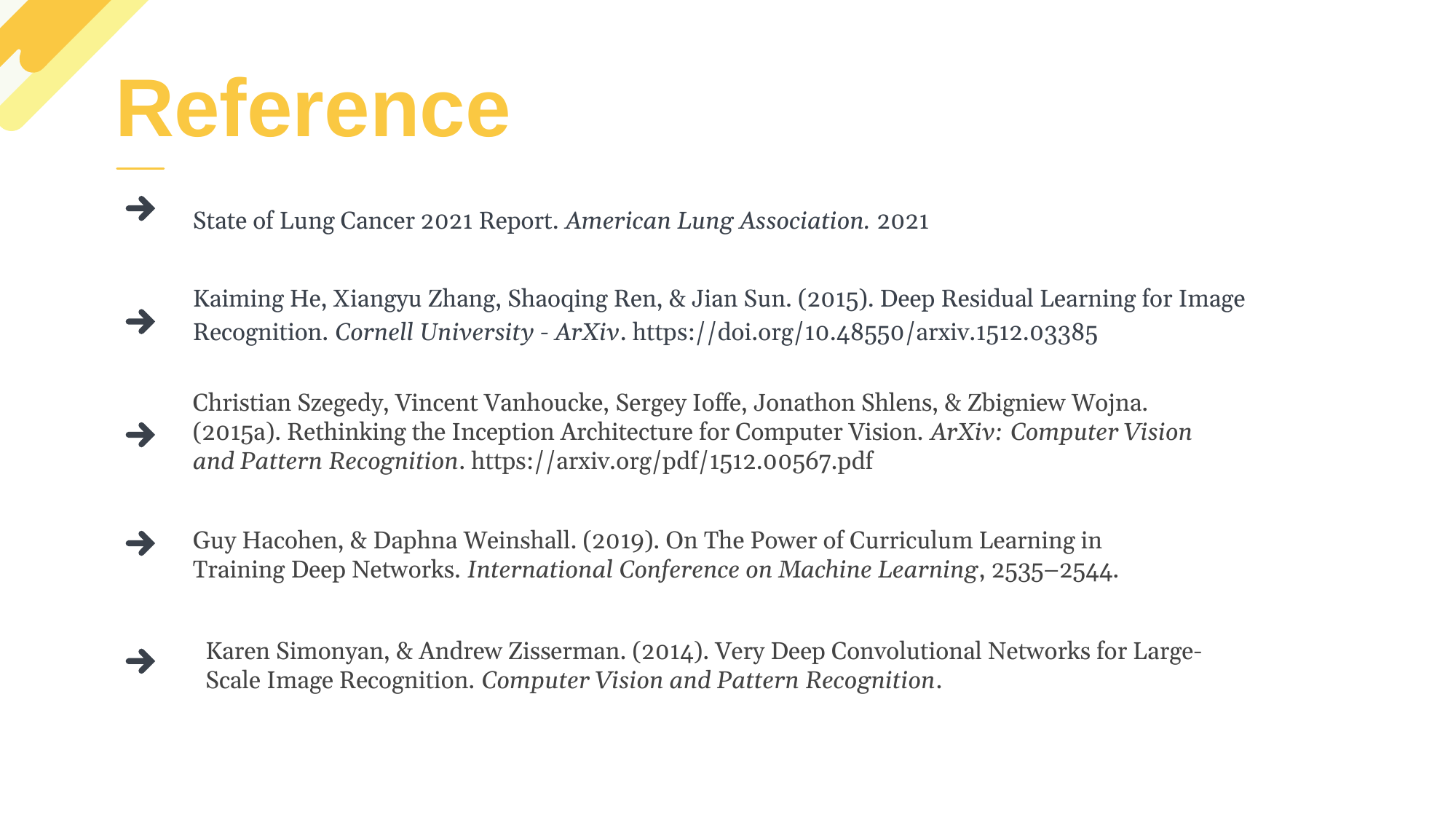

Reference
State of Lung Cancer 2021 Report. American Lung Association. 2021

Kaiming He, Xiangyu Zhang, Shaoqing Ren, & Jian Sun. (2015). Deep Residual Learning for Image Recognition. Cornell University - ArXiv. https://doi.org/10.48550/arxiv.1512.03385

Christian Szegedy, Vincent Vanhoucke, Sergey Ioffe, Jonathon Shlens, & Zbigniew Wojna. (2015a). Rethinking the Inception Architecture for Computer Vision. ArXiv: Computer Vision and Pattern Recognition. https://arxiv.org/pdf/1512.00567.pdf

Guy Hacohen, & Daphna Weinshall. (2019). On The Power of Curriculum Learning in Training Deep Networks. International Conference on Machine Learning, 2535–2544.

Karen Simonyan, & Andrew Zisserman. (2014). Very Deep Convolutional Networks for Large-Scale Image Recognition. Computer Vision and Pattern Recognition.